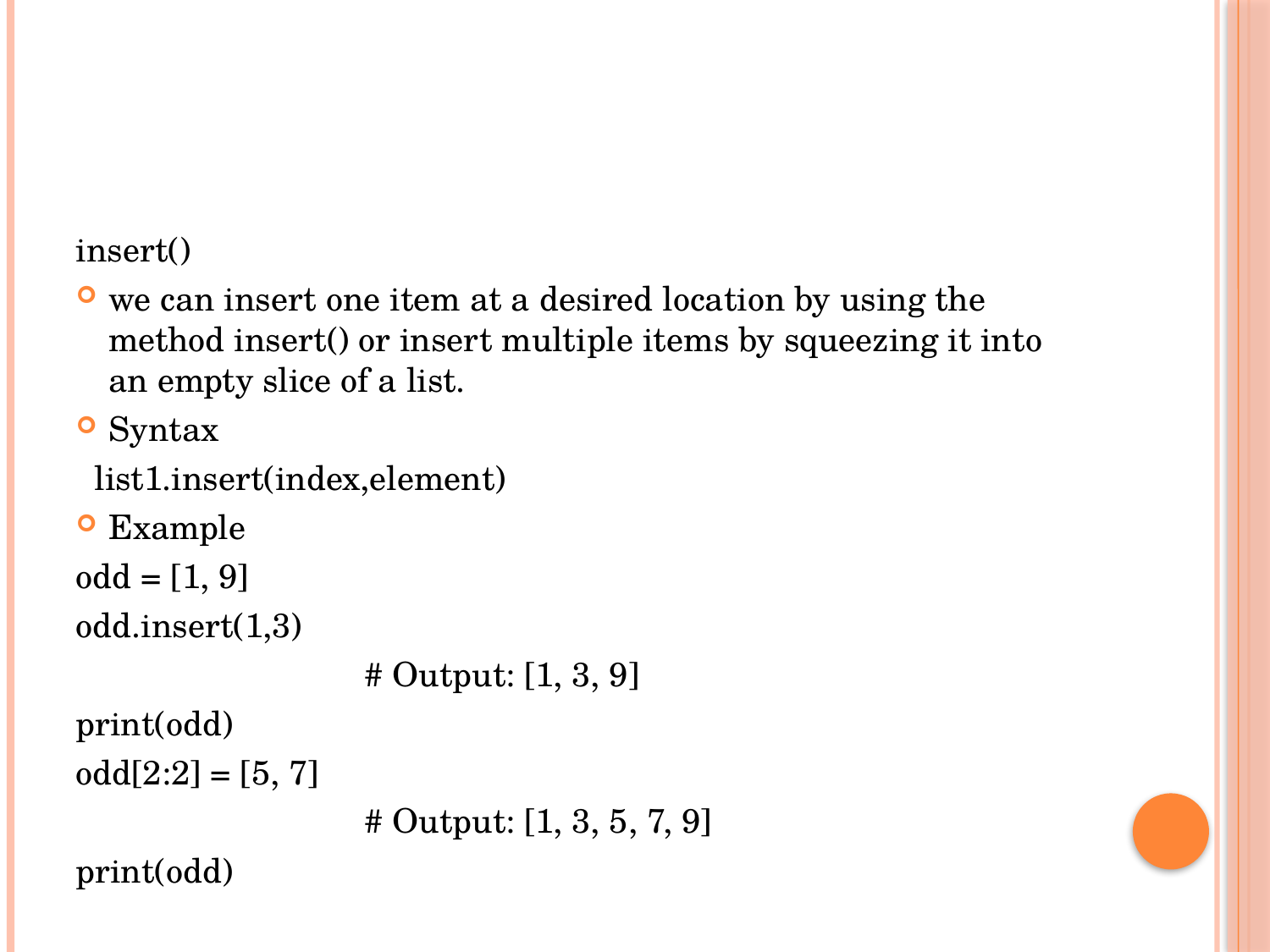

#
insert()
we can insert one item at a desired location by using the method insert() or insert multiple items by squeezing it into an empty slice of a list.
Syntax
  list1.insert(index,element)
Example
odd = [1, 9]
odd.insert(1,3)
                               # Output: [1, 3, 9]
print(odd)
odd[2:2] = [5, 7]
                               # Output: [1, 3, 5, 7, 9]
print(odd)